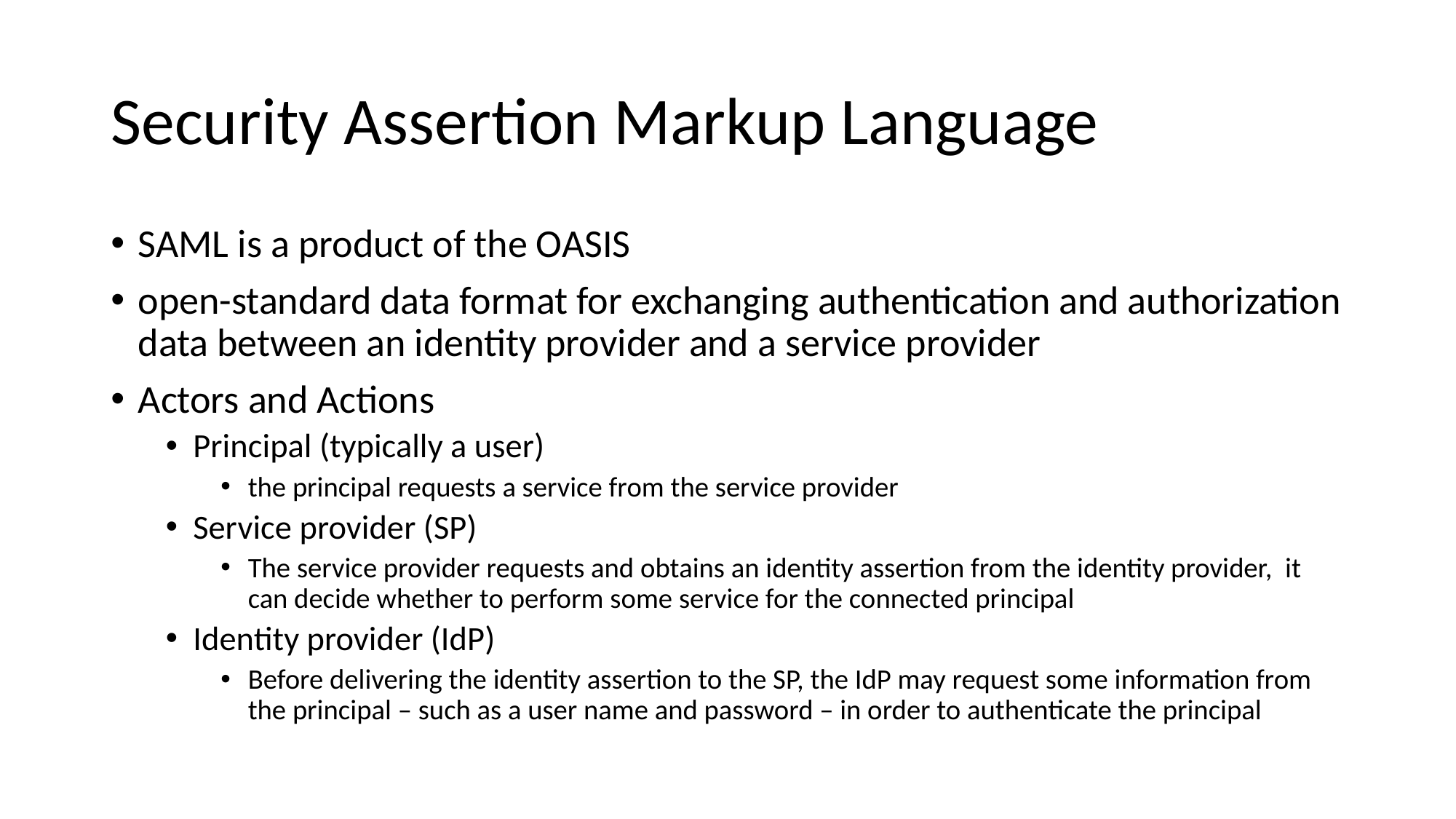

# Security Assertion Markup Language
SAML is a product of the OASIS
open-standard data format for exchanging authentication and authorization data between an identity provider and a service provider
Actors and Actions
Principal (typically a user)
the principal requests a service from the service provider
Service provider (SP)
The service provider requests and obtains an identity assertion from the identity provider,  it can decide whether to perform some service for the connected principal
Identity provider (IdP)
Before delivering the identity assertion to the SP, the IdP may request some information from the principal – such as a user name and password – in order to authenticate the principal